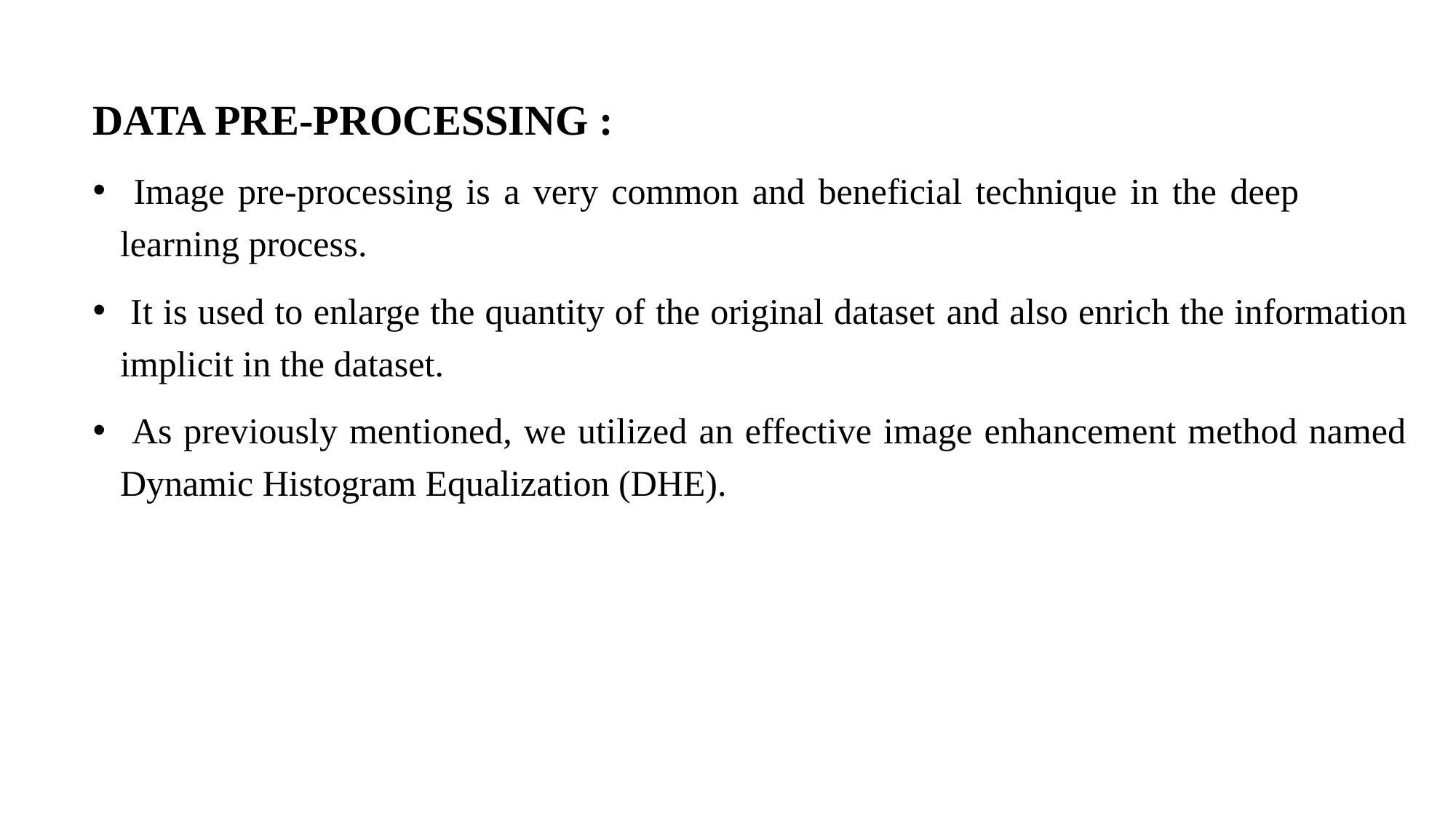

DATA PRE-PROCESSING :
 Image pre-processing is a very common and beneficial technique in the deep         learning process.
 It is used to enlarge the quantity of the original dataset and also enrich the information implicit in the dataset.
 As previously mentioned, we utilized an effective image enhancement method named Dynamic Histogram Equalization (DHE).